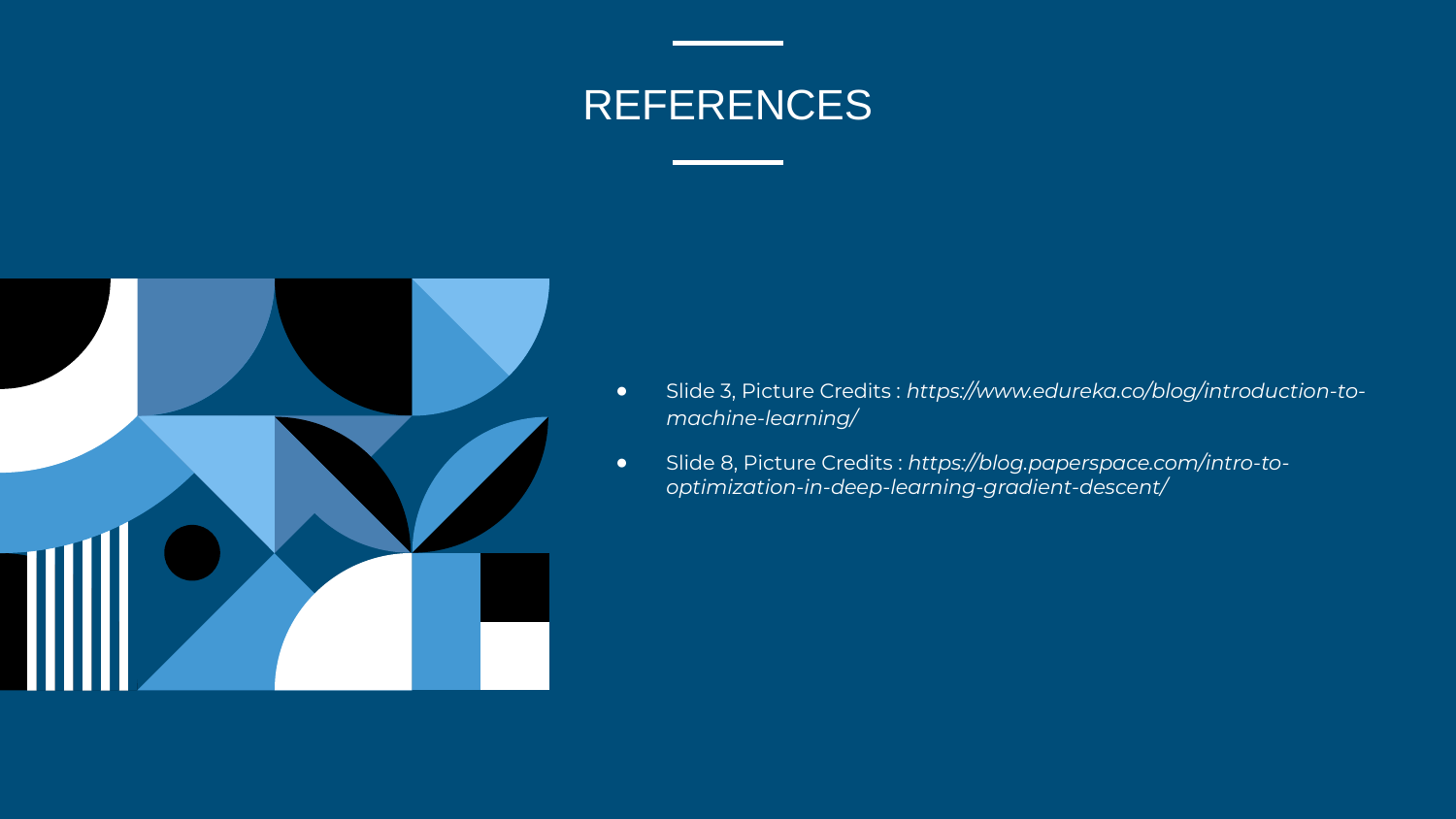

# REFERENCES
Slide 3, Picture Credits : https://www.edureka.co/blog/introduction-to-machine-learning/
Slide 8, Picture Credits : https://blog.paperspace.com/intro-to-optimization-in-deep-learning-gradient-descent/